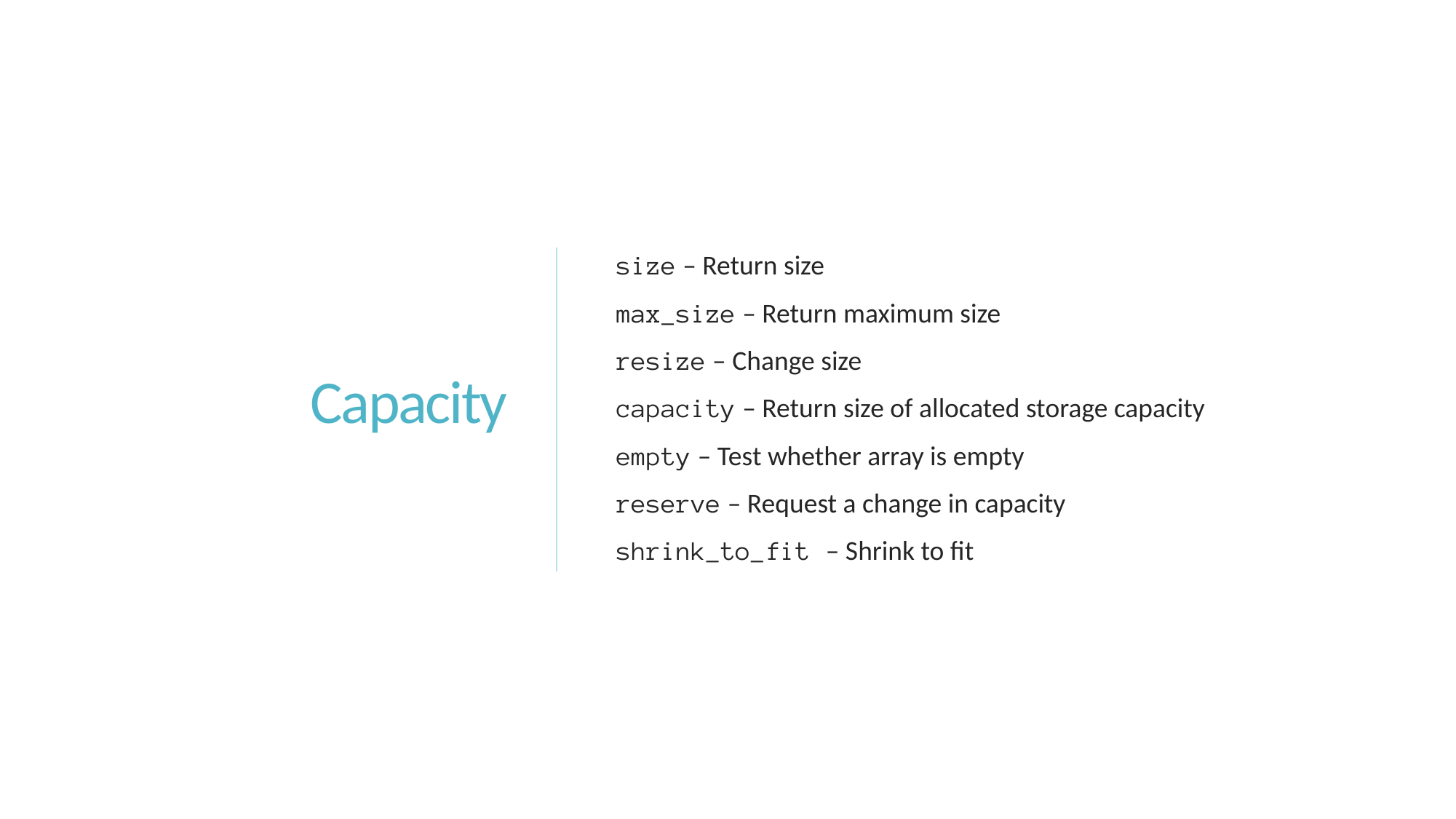

# Capacity
size – Return size
max_size – Return maximum size
resize – Change size
capacity – Return size of allocated storage capacity
empty – Test whether array is empty
reserve – Request a change in capacity
shrink_to_fit – Shrink to fit